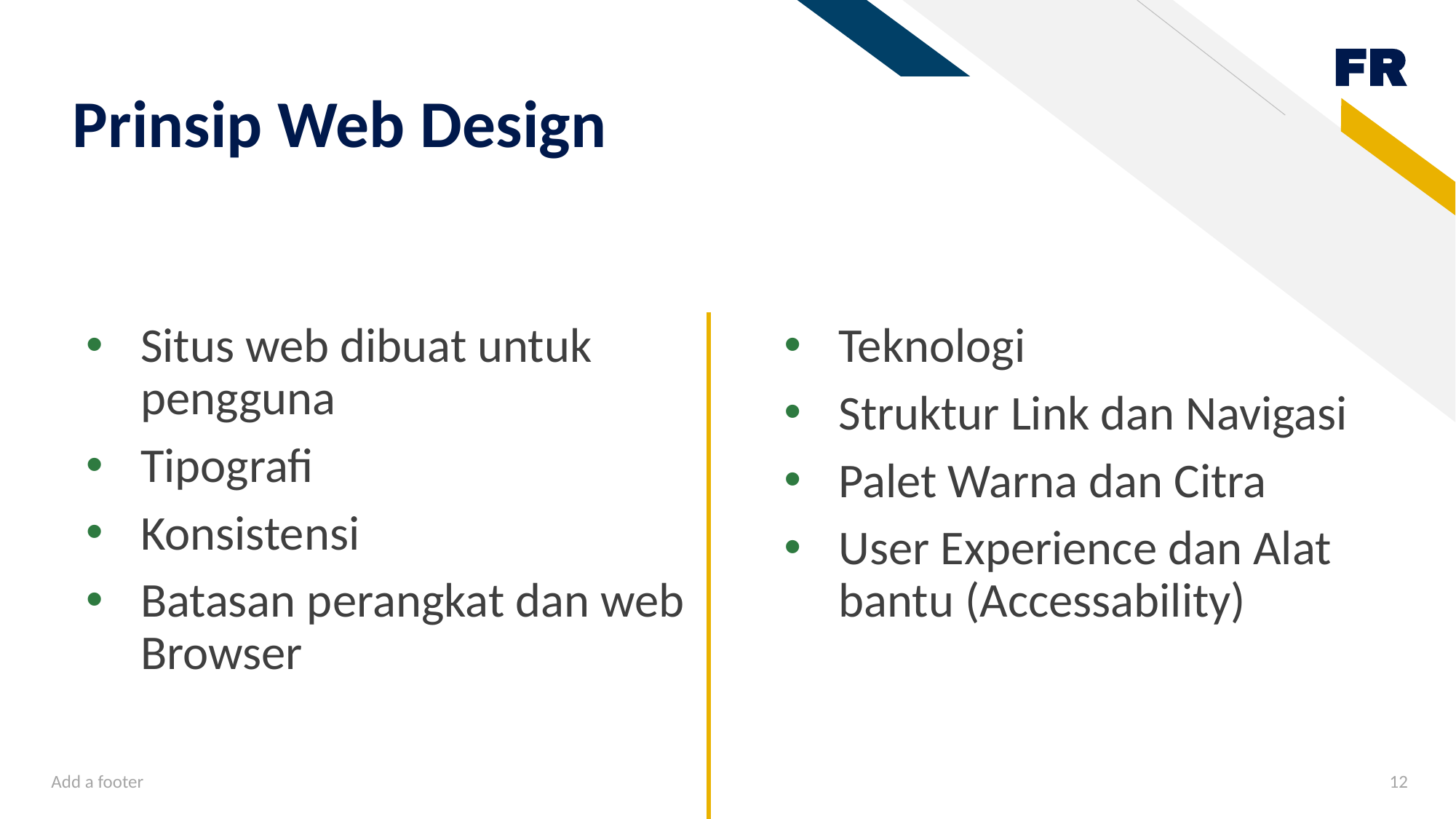

# Prinsip Web Design

Situs web dibuat untuk pengguna
Tipografi
Konsistensi
Batasan perangkat dan web Browser

Teknologi
Struktur Link dan Navigasi
Palet Warna dan Citra
User Experience dan Alat bantu (Accessability)

Add a footer
12